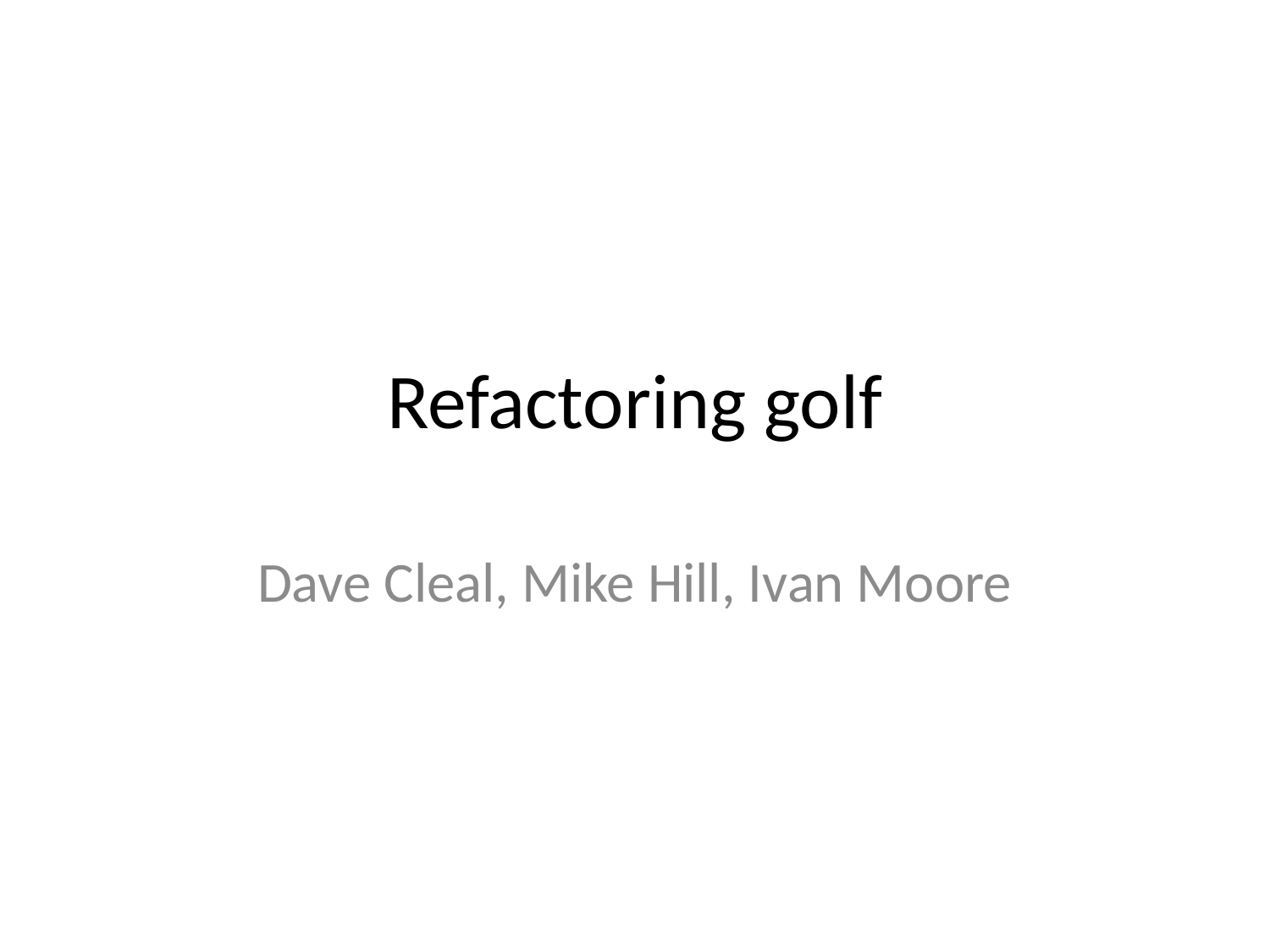

# Refactoring golf
Dave Cleal, Mike Hill, Ivan Moore